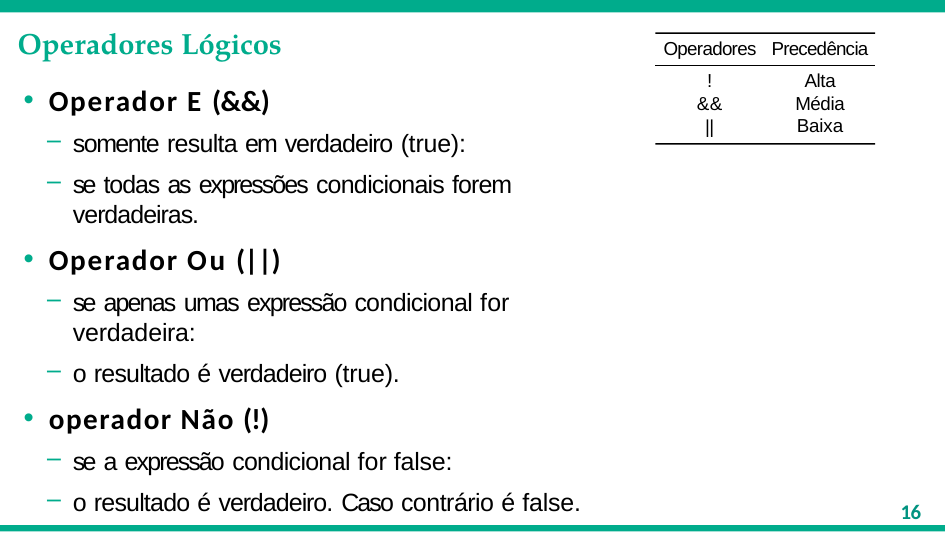

# Operadores Lógicos

Operadores
Precedência

!
&&
||
Alta Média Baixa
Operador E (&&)
somente resulta em verdadeiro (true):
se todas as expressões condicionais forem verdadeiras.
Operador Ou (||)
se apenas umas expressão condicional for verdadeira:
o resultado é verdadeiro (true).
operador Não (!)
se a expressão condicional for false:
o resultado é verdadeiro. Caso contrário é false.

16